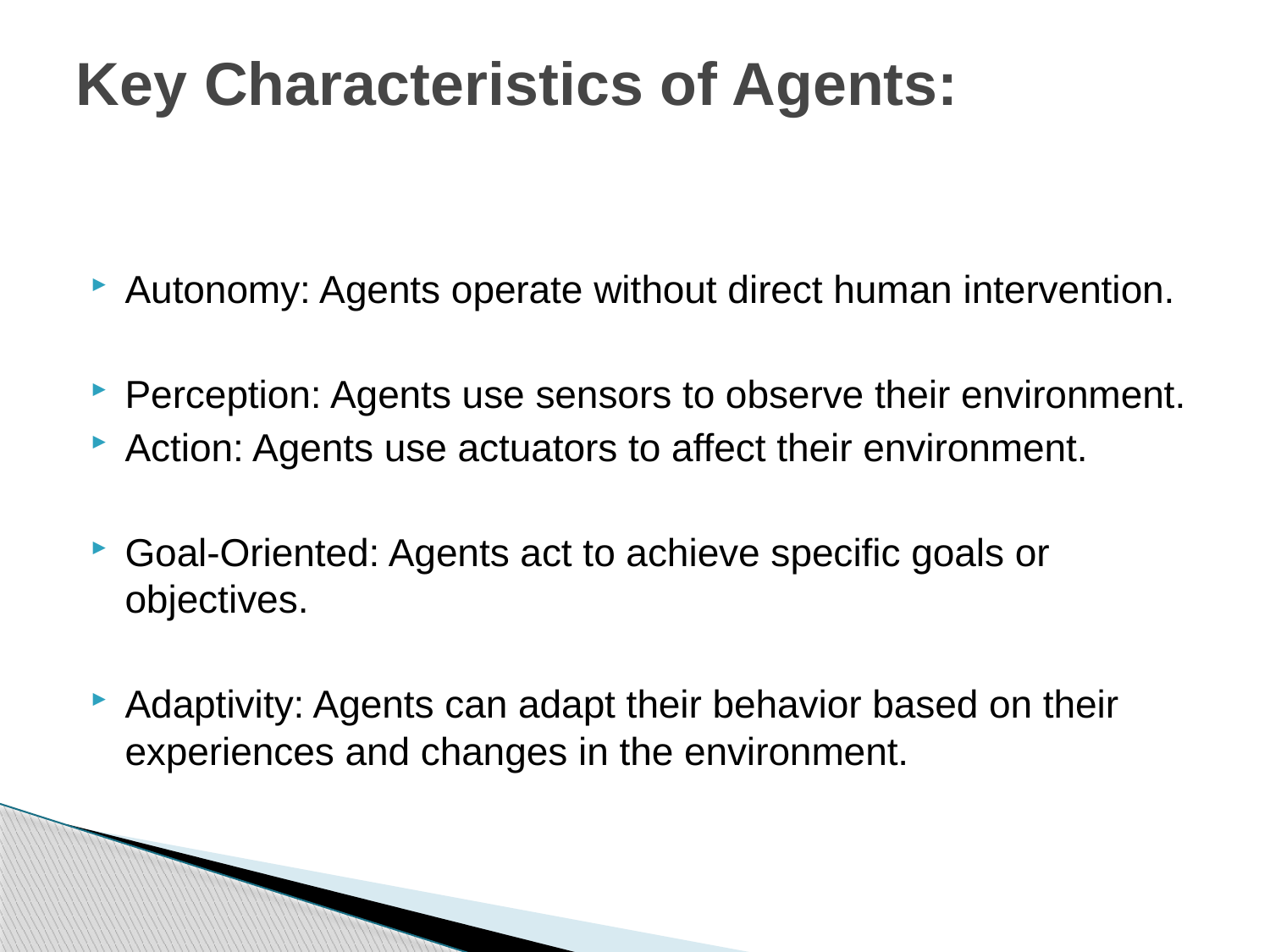

# Key Characteristics of Agents:

Autonomy: Agents operate without direct human intervention.

Perception: Agents use sensors to observe their environment.
Action: Agents use actuators to affect their environment.

Goal-Oriented: Agents act to achieve specific goals or objectives.

Adaptivity: Agents can adapt their behavior based on their experiences and changes in the environment.